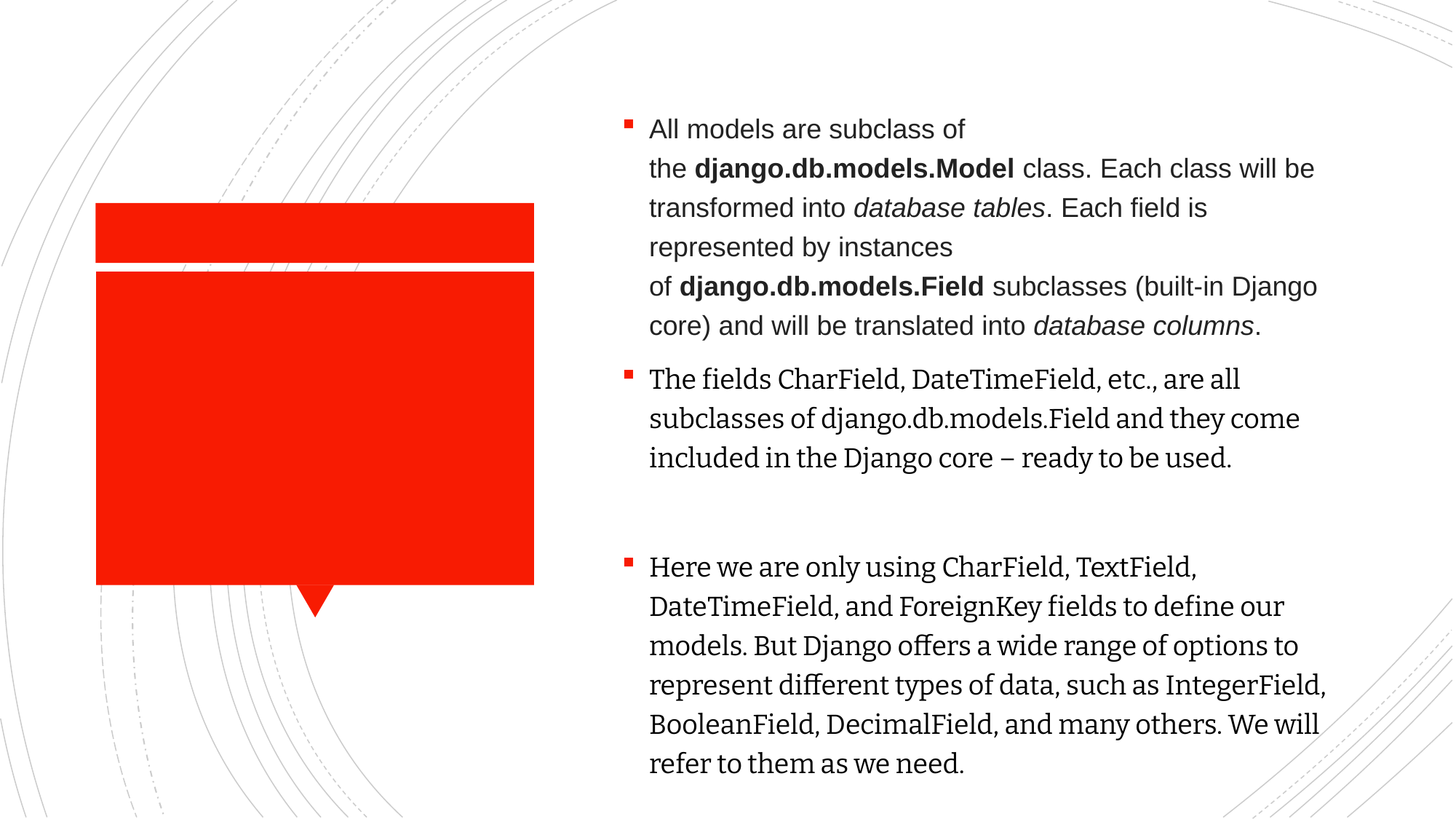

All models are subclass of the django.db.models.Model class. Each class will be transformed into database tables. Each field is represented by instances of django.db.models.Field subclasses (built-in Django core) and will be translated into database columns.
The fields CharField, DateTimeField, etc., are all subclasses of django.db.models.Field and they come included in the Django core – ready to be used.

Here we are only using CharField, TextField, DateTimeField, and ForeignKey fields to define our models. But Django offers a wide range of options to represent different types of data, such as IntegerField, BooleanField, DecimalField, and many others. We will refer to them as we need.
#